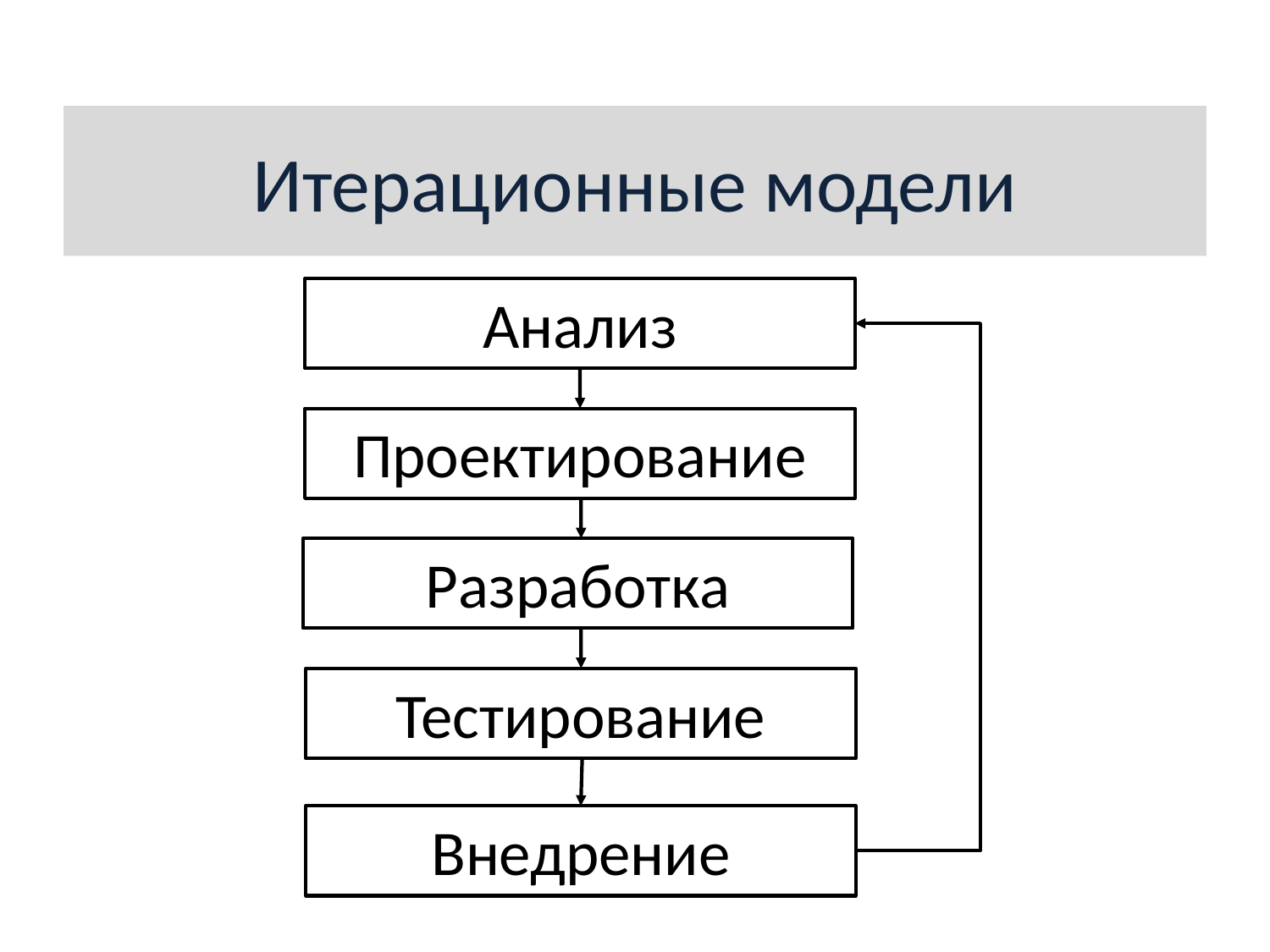

Итерационные модели
Анализ

Проектирование

Разработка

Тестирование

Внедрение